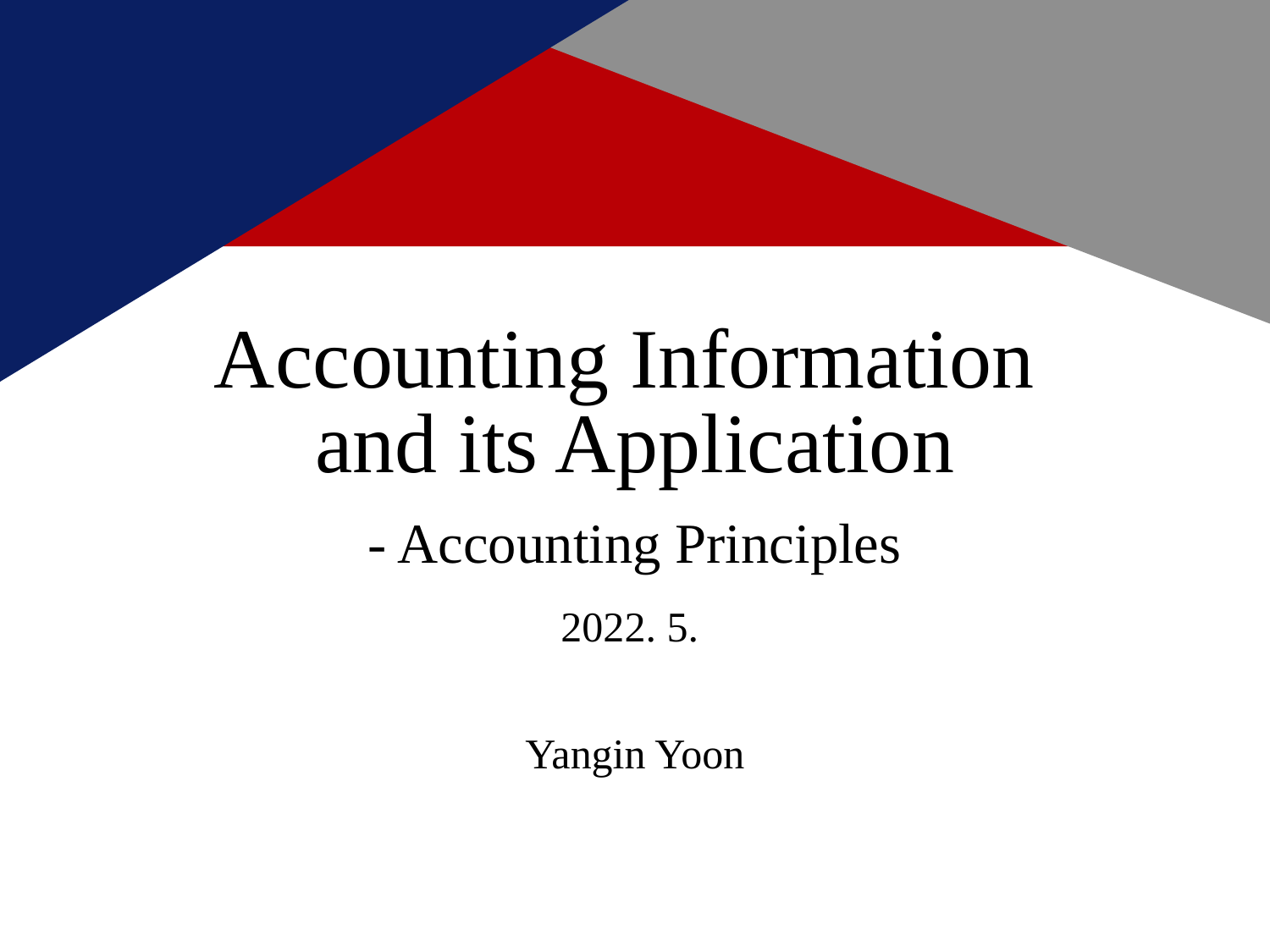

# Accounting Information and its Application - Accounting Principles
2022. 5.

Yangin Yoon